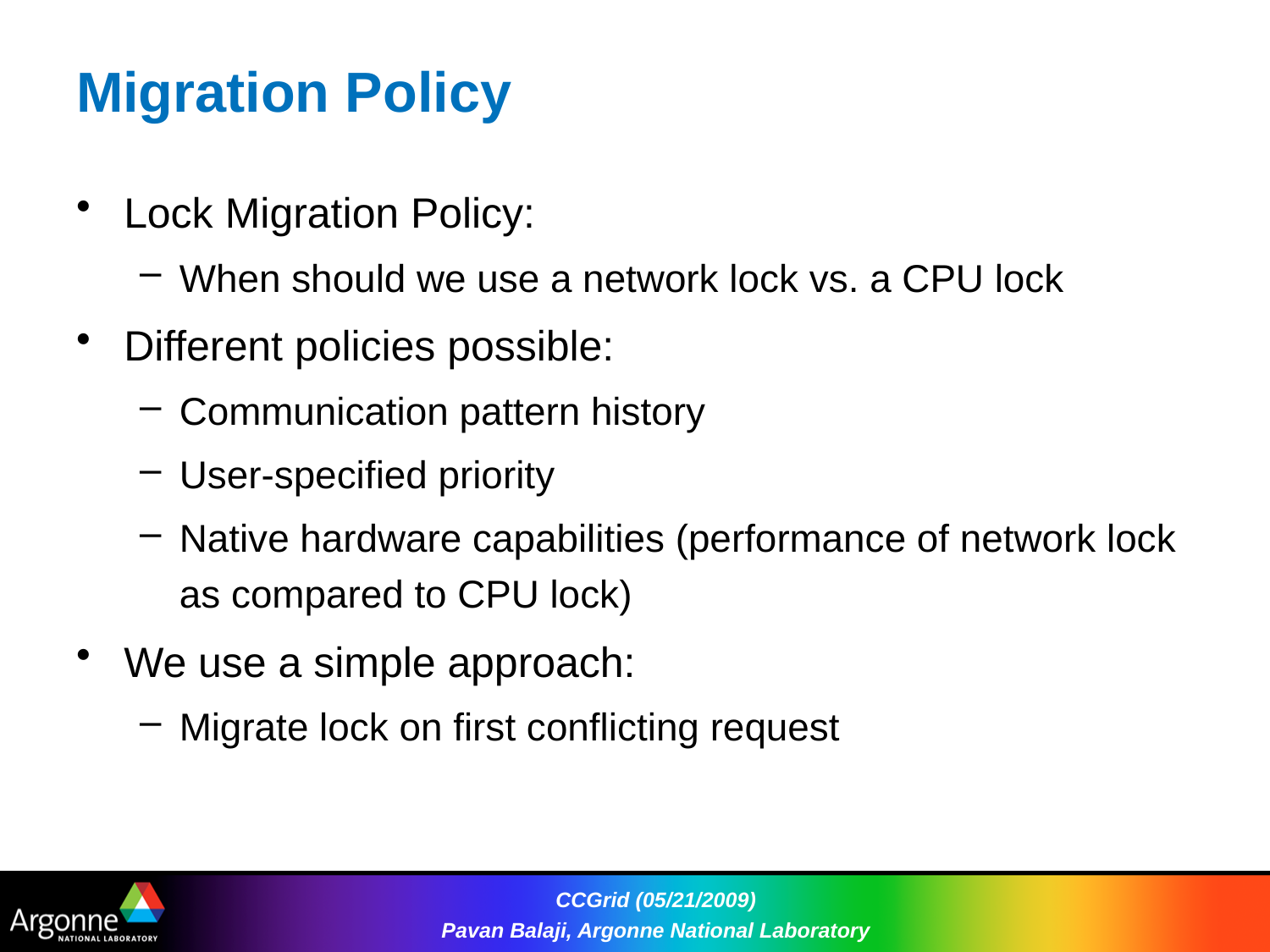

# Migration Policy
Lock Migration Policy:
When should we use a network lock vs. a CPU lock
Different policies possible:
Communication pattern history
User-specified priority
Native hardware capabilities (performance of network lock as compared to CPU lock)
We use a simple approach:
Migrate lock on first conflicting request
CCGrid (05/21/2009)
Pavan Balaji, Argonne National Laboratory